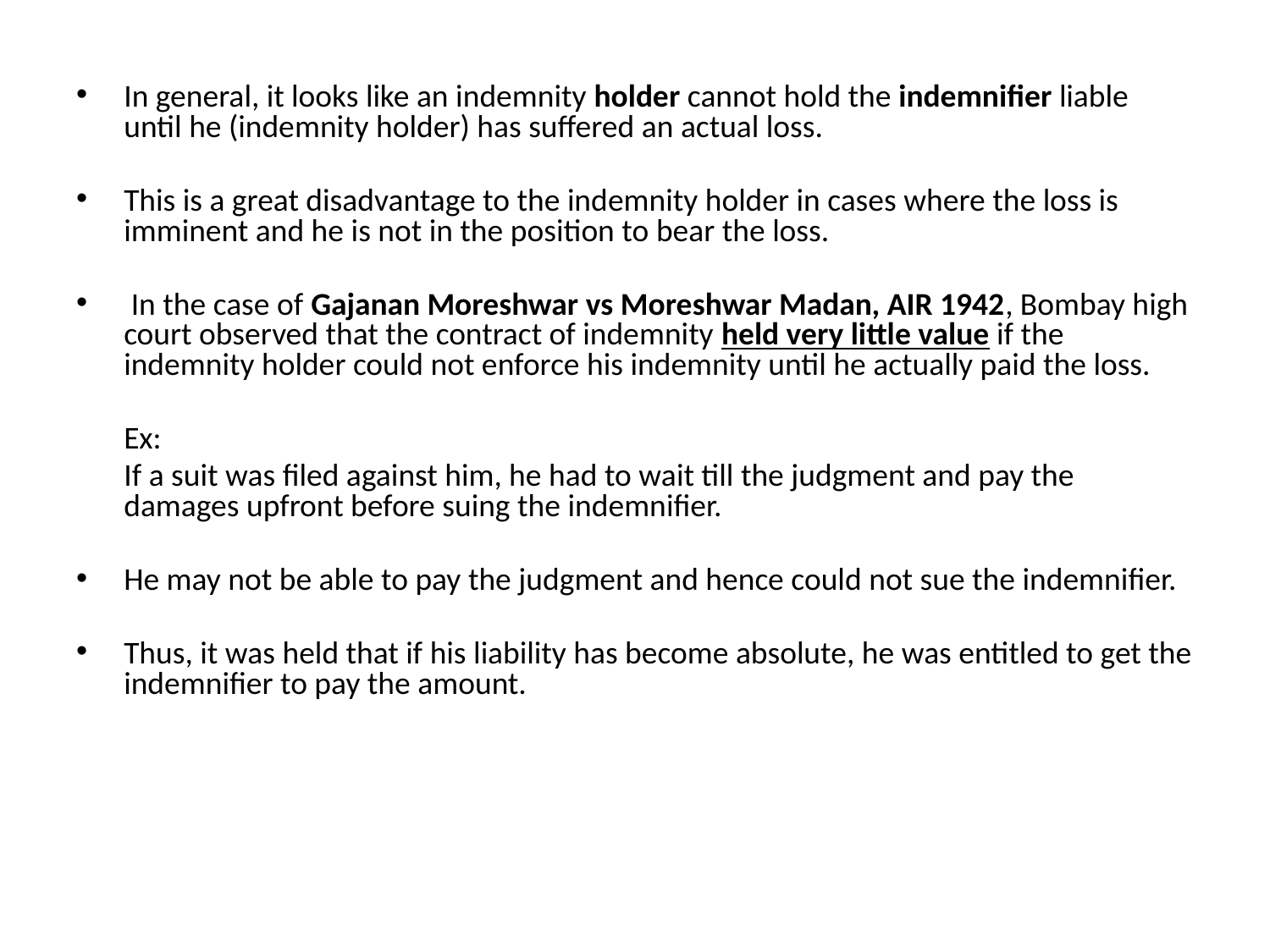

In general, it looks like an indemnity holder cannot hold the indemnifier liable until he (indemnity holder) has suffered an actual loss.

This is a great disadvantage to the indemnity holder in cases where the loss is imminent and he is not in the position to bear the loss.

 In the case of Gajanan Moreshwar vs Moreshwar Madan, AIR 1942, Bombay high court observed that the contract of indemnity held very little value if the indemnity holder could not enforce his indemnity until he actually paid the loss.

	Ex:
	If a suit was filed against him, he had to wait till the judgment and pay the damages upfront before suing the indemnifier.

He may not be able to pay the judgment and hence could not sue the indemnifier.

Thus, it was held that if his liability has become absolute, he was entitled to get the indemnifier to pay the amount.